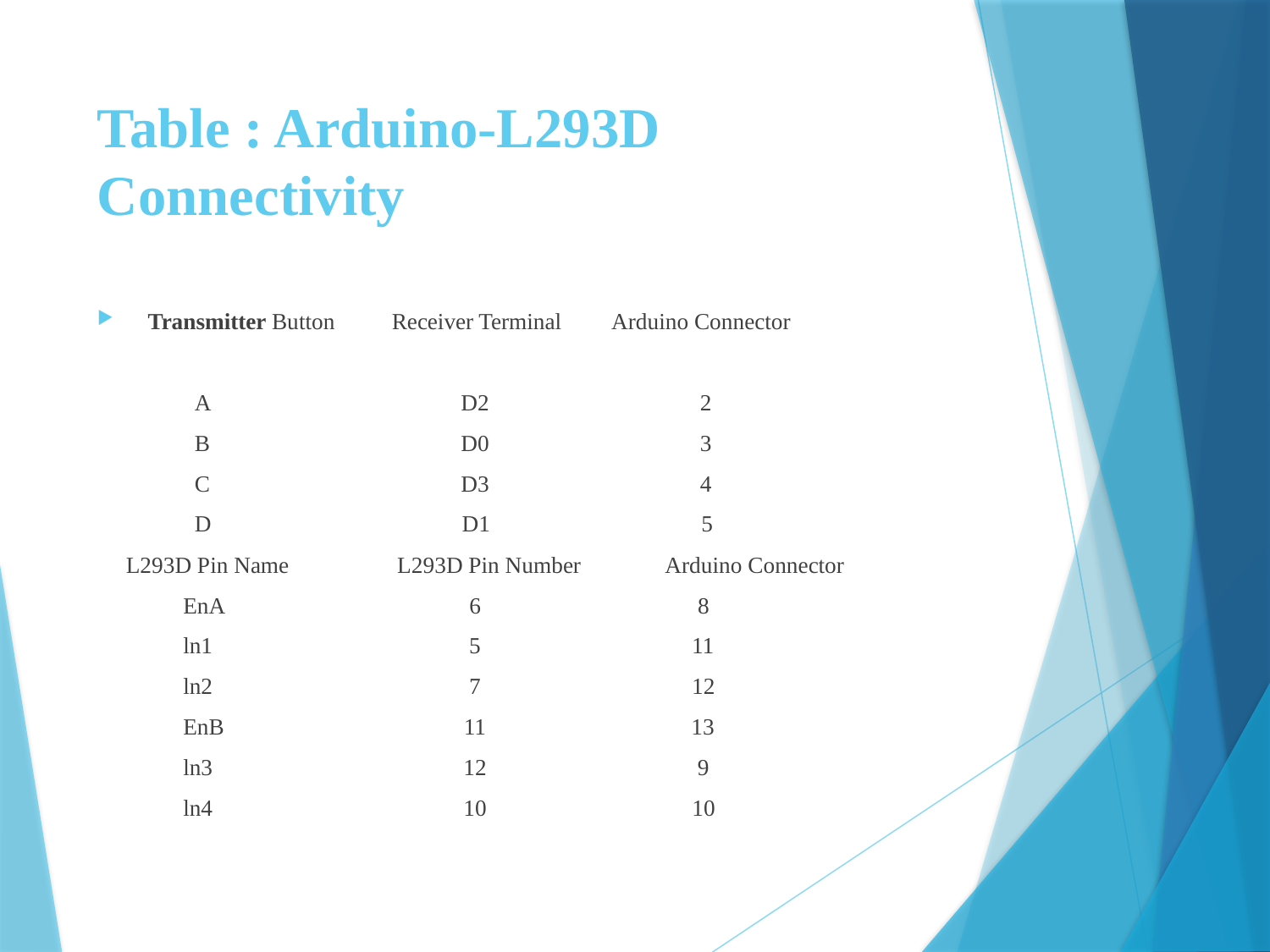

# Table : Arduino-L293D Connectivity
 Transmitter Button          Receiver Terminal         Arduino Connector

                 A                                            D2                                     2
                 B                                            D0                                     3
                 C                                            D3                                     4
                 D                                            D1                                     5
     L293D Pin Name                   L293D Pin Number               Arduino Connector
               EnA                                           6                                      8
               ln1                                             5                                     11
               ln2                                             7                                     12
               EnB                                          11                                    13
               ln3                                            12                                     9
               ln4                                            10                                    10